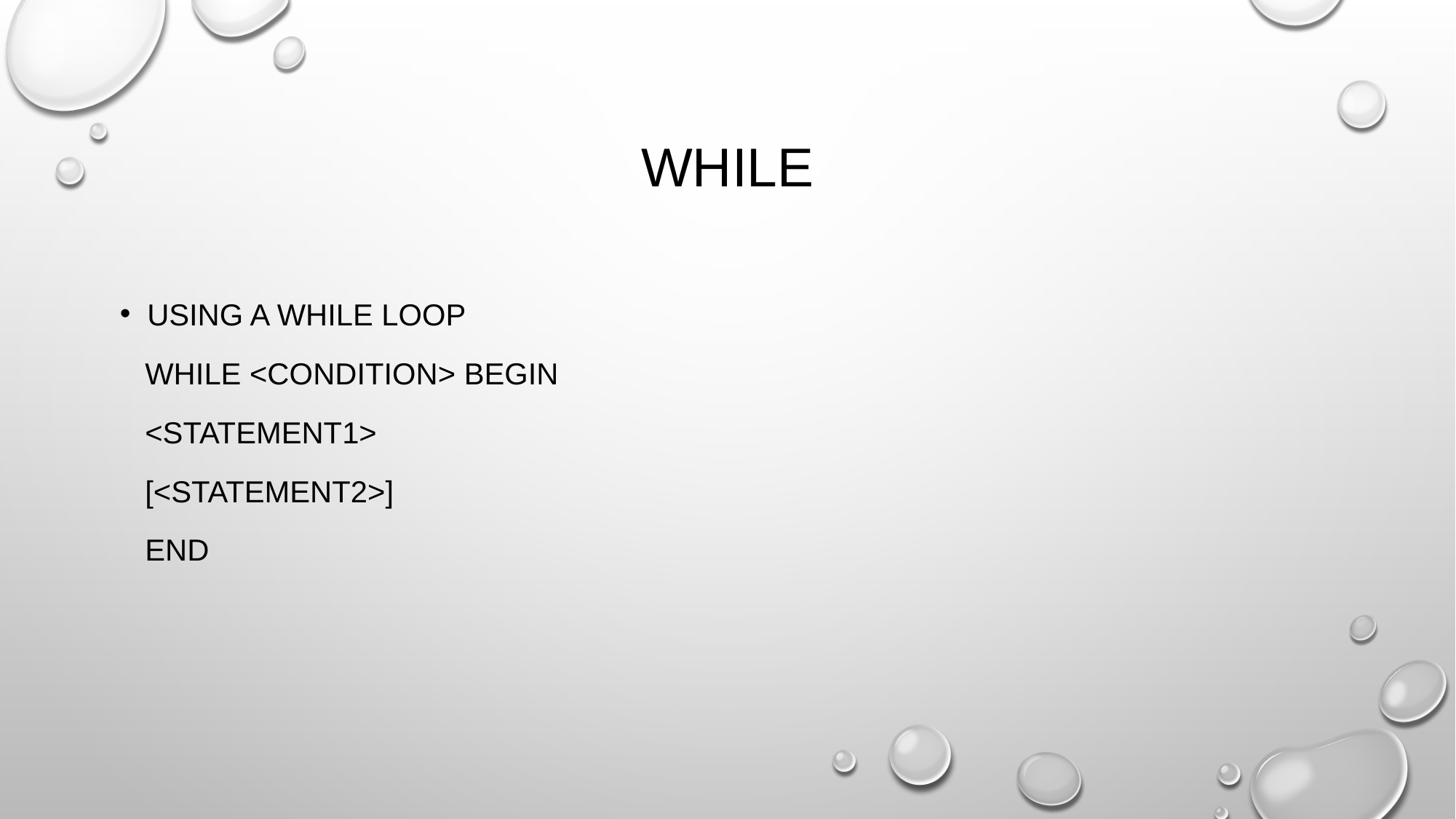

# WHILE
Using a WHILE Loop
   WHILE <condition> BEGIN
   <statement1>
   [<statement2>]
   END